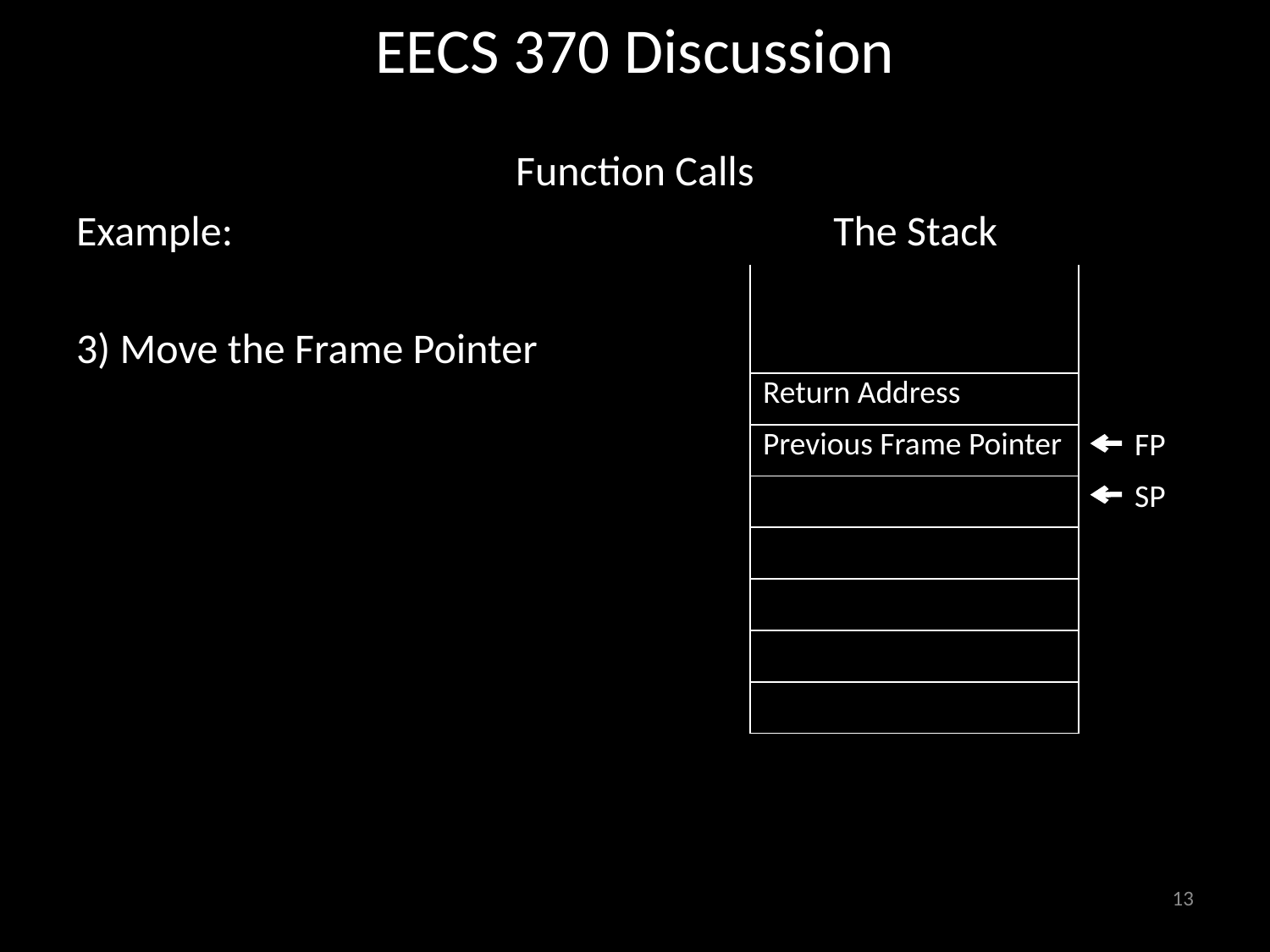

# EECS 370 Discussion
Function Calls
Example:                                                               The Stack

3) Move the Frame Pointer

|  |
| --- |
| Return Address |
| Previous Frame Pointer |
|  |
|  |
|  |
|  |
|  |
FP
SP
13